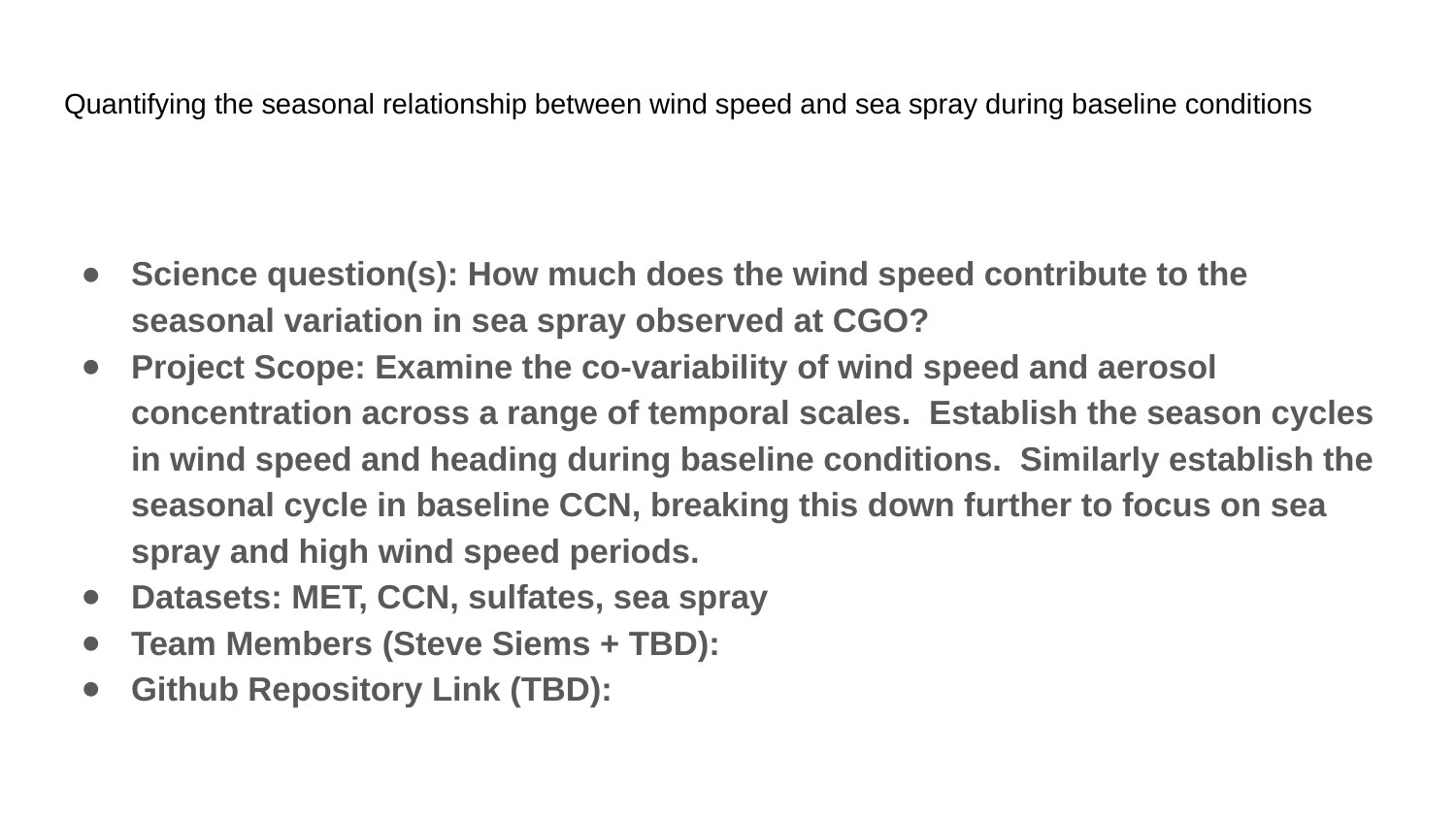

# Quantifying the seasonal relationship between wind speed and sea spray during baseline conditions
Science question(s): How much does the wind speed contribute to the seasonal variation in sea spray observed at CGO?
Project Scope: Examine the co-variability of wind speed and aerosol concentration across a range of temporal scales.  Establish the season cycles in wind speed and heading during baseline conditions.  Similarly establish the seasonal cycle in baseline CCN, breaking this down further to focus on sea spray and high wind speed periods.
Datasets: MET, CCN, sulfates, sea spray
Team Members (Steve Siems + TBD):
Github Repository Link (TBD):